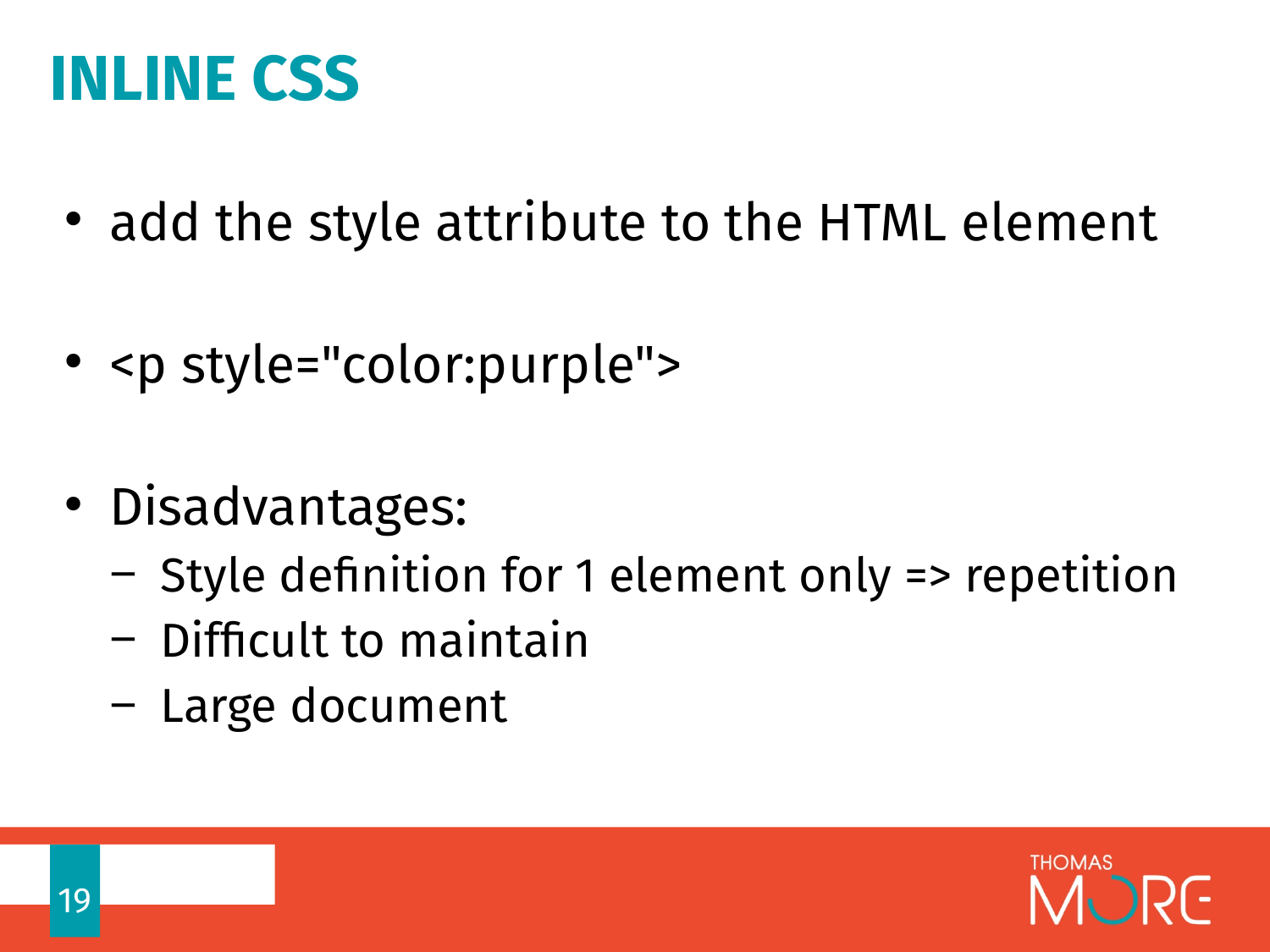

# Inline css
add the style attribute to the HTML element

<p style="color:purple">

Disadvantages:
Style definition for 1 element only => repetition
Difficult to maintain
Large document
19